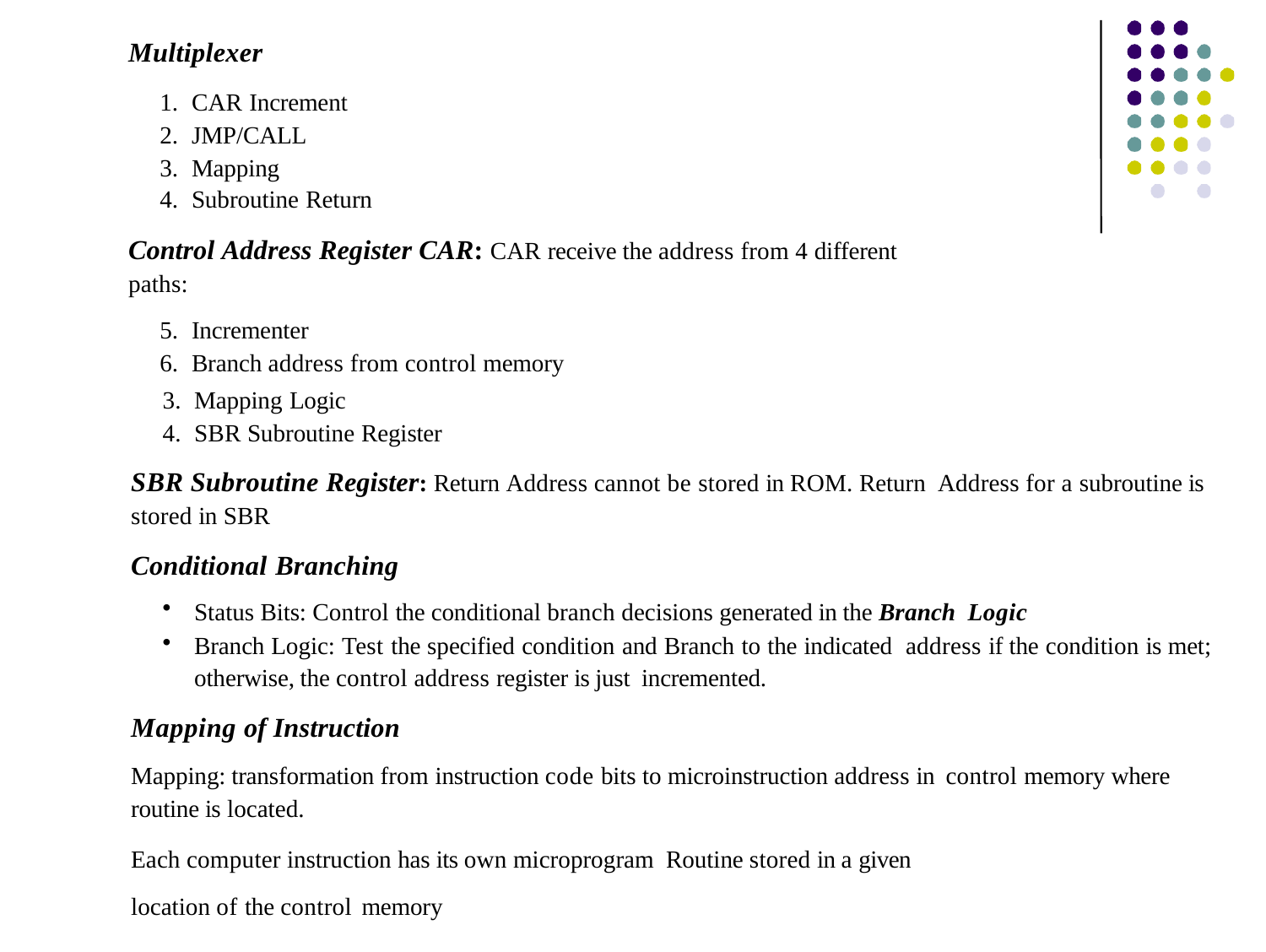

Multiplexer
CAR Increment
JMP/CALL
Mapping
Subroutine Return
Control Address Register CAR: CAR receive the address from 4 different  paths:
Incrementer
Branch address from control memory
Mapping Logic
SBR Subroutine Register
SBR Subroutine Register: Return Address cannot be stored in ROM. Return  Address for a subroutine is stored in SBR
Conditional Branching
Status Bits: Control the conditional branch decisions generated in the Branch  Logic
Branch Logic: Test the specified condition and Branch to the indicated  address if the condition is met; otherwise, the control address register is just  incremented.
Mapping of Instruction
Mapping: transformation from instruction code bits to microinstruction address in  control memory where routine is located.
Each computer instruction has its own microprogram  Routine stored in a given location of the control memory